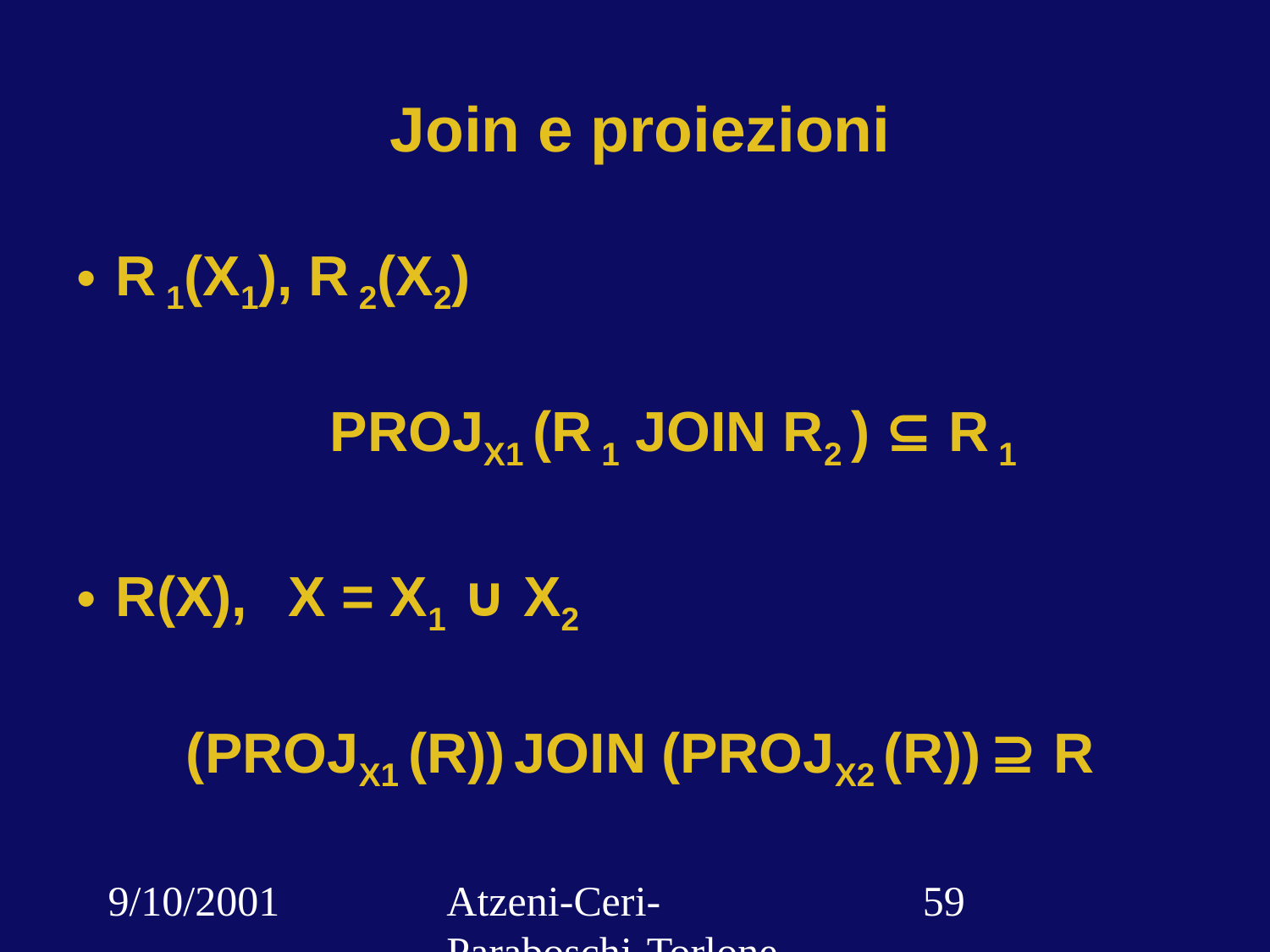

# Join e proiezioni
R 1(X1), R 2(X2)

PROJX1 (R 1 JOIN R2 ) ⊆ R 1

R(X),   X = X1 ∪ X2

(PROJX1 (R)) JOIN (PROJX2 (R)) ⊇ R
9/10/2001
Atzeni-Ceri-Paraboschi-Torlone, Basi di dati, Capitolo 3
59